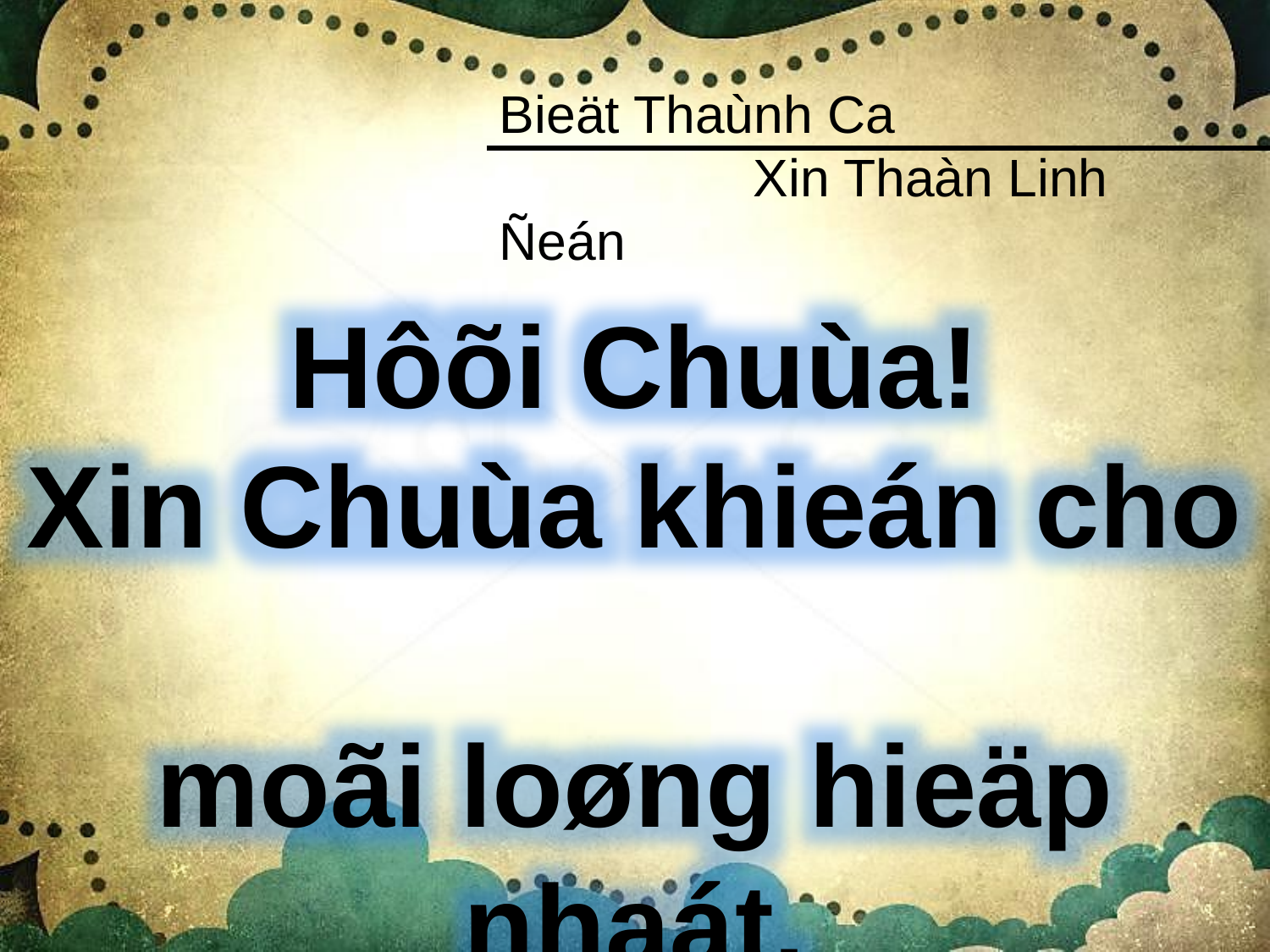

Bieät Thaùnh Ca
		Xin Thaàn Linh Ñeán
Hôõi Chuùa!
Xin Chuùa khieán cho
moãi loøng hieäp nhaát.